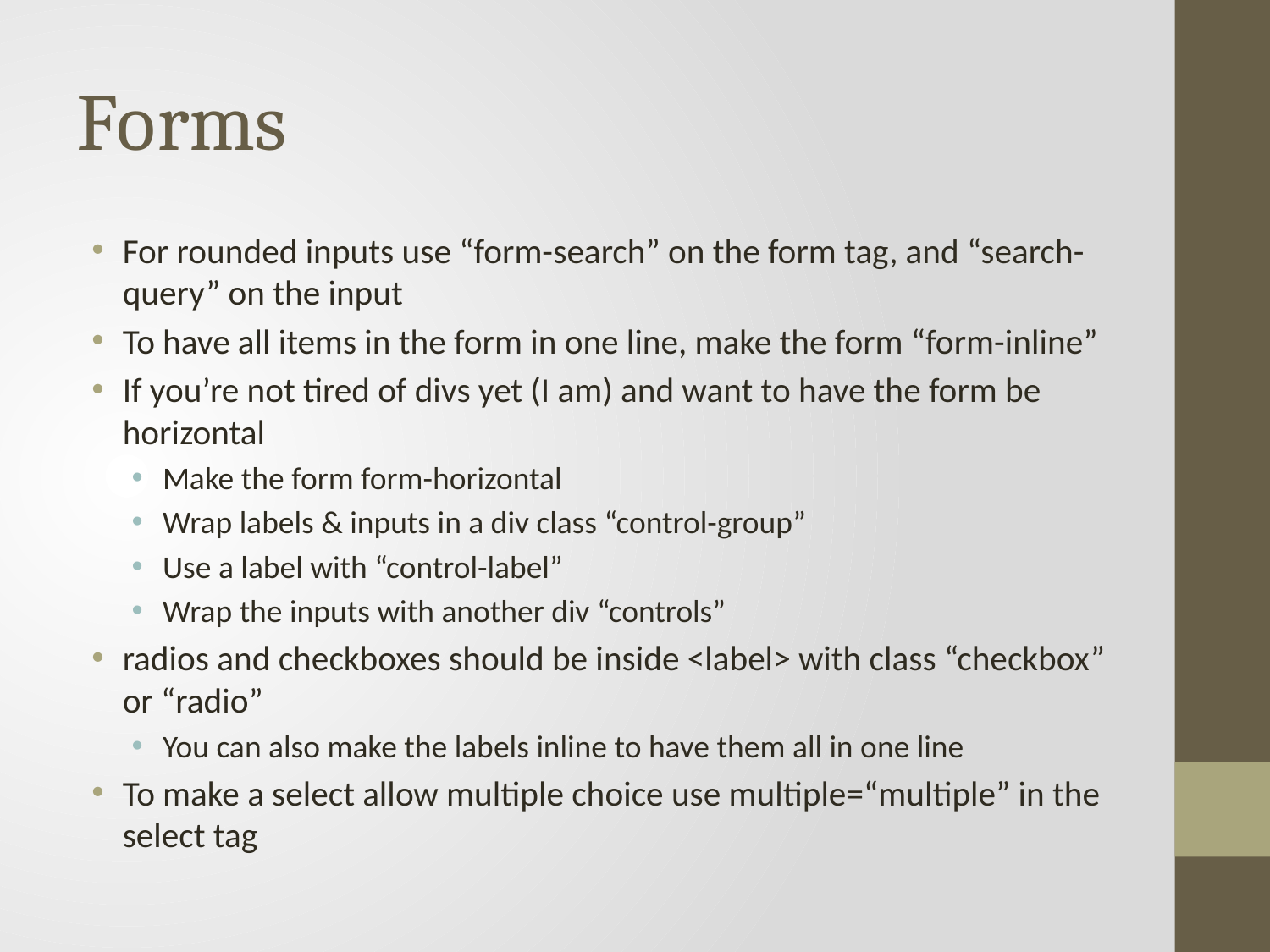

# Forms
For rounded inputs use “form-search” on the form tag, and “search-query” on the input
To have all items in the form in one line, make the form “form-inline”
If you’re not tired of divs yet (I am) and want to have the form be horizontal
Make the form form-horizontal
Wrap labels & inputs in a div class “control-group”
Use a label with “control-label”
Wrap the inputs with another div “controls”
radios and checkboxes should be inside <label> with class “checkbox” or “radio”
You can also make the labels inline to have them all in one line
To make a select allow multiple choice use multiple=“multiple” in the select tag